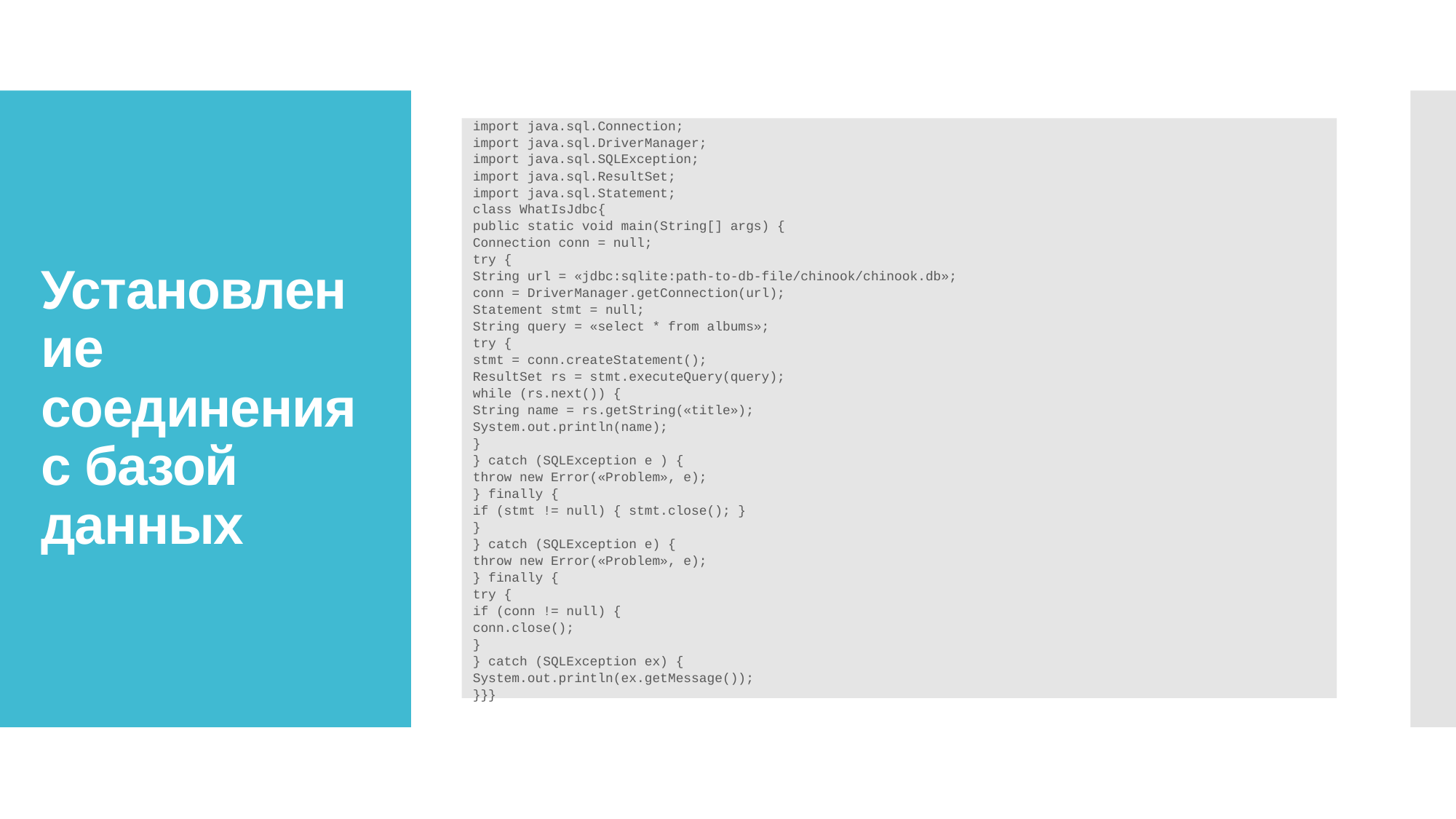

import java.sql.Connection;
import java.sql.DriverManager;
import java.sql.SQLException;
import java.sql.ResultSet;
import java.sql.Statement;
class WhatIsJdbc{
public static void main(String[] args) {
Connection conn = null;
try {
String url = «jdbc:sqlite:path-to-db-file/chinook/chinook.db»;
conn = DriverManager.getConnection(url);
Statement stmt = null;
String query = «select * from albums»;
try {
stmt = conn.createStatement();
ResultSet rs = stmt.executeQuery(query);
while (rs.next()) {
String name = rs.getString(«title»);
System.out.println(name);
}
} catch (SQLException e ) {
throw new Error(«Problem», e);
} finally {
if (stmt != null) { stmt.close(); }
}
} catch (SQLException e) {
throw new Error(«Problem», e);
} finally {
try {
if (conn != null) {
conn.close();
}
} catch (SQLException ex) {
System.out.println(ex.getMessage());
}}}

# Установление соединения с базой данных